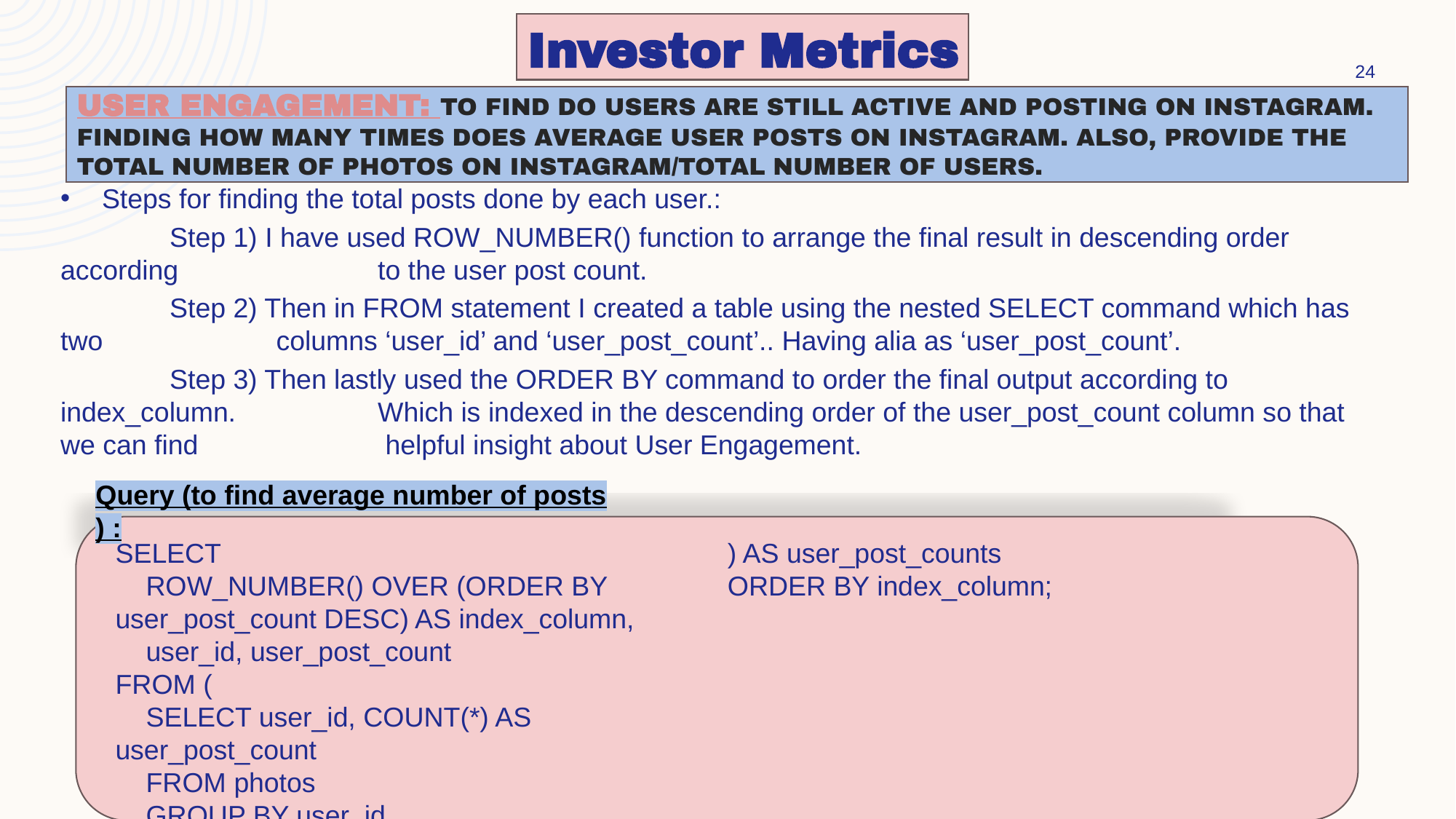

Investor Metrics
24
# User Engagement: to find do users are still active and posting on Instagram. Finding how many times does average user posts on Instagram. Also, provide the total number of photos on Instagram/total number of users.

Steps for finding the total posts done by each user.:
	Step 1) I have used ROW_NUMBER() function to arrange the final result in descending order according 	             to the user post count.
	Step 2) Then in FROM statement I created a table using the nested SELECT command which has two 	              columns ‘user_id’ and ‘user_post_count’.. Having alia as ‘user_post_count’.
	Step 3) Then lastly used the ORDER BY command to order the final output according to index_column. 	             Which is indexed in the descending order of the user_post_count column so that we can find 	              helpful insight about User Engagement.

Query (to find average number of posts ) :

SELECT
    ROW_NUMBER() OVER (ORDER BY user_post_count DESC) AS index_column,
    user_id, user_post_count
FROM (
    SELECT user_id, COUNT(*) AS user_post_count
    FROM photos
    GROUP BY user_id
) AS user_post_counts
ORDER BY index_column;